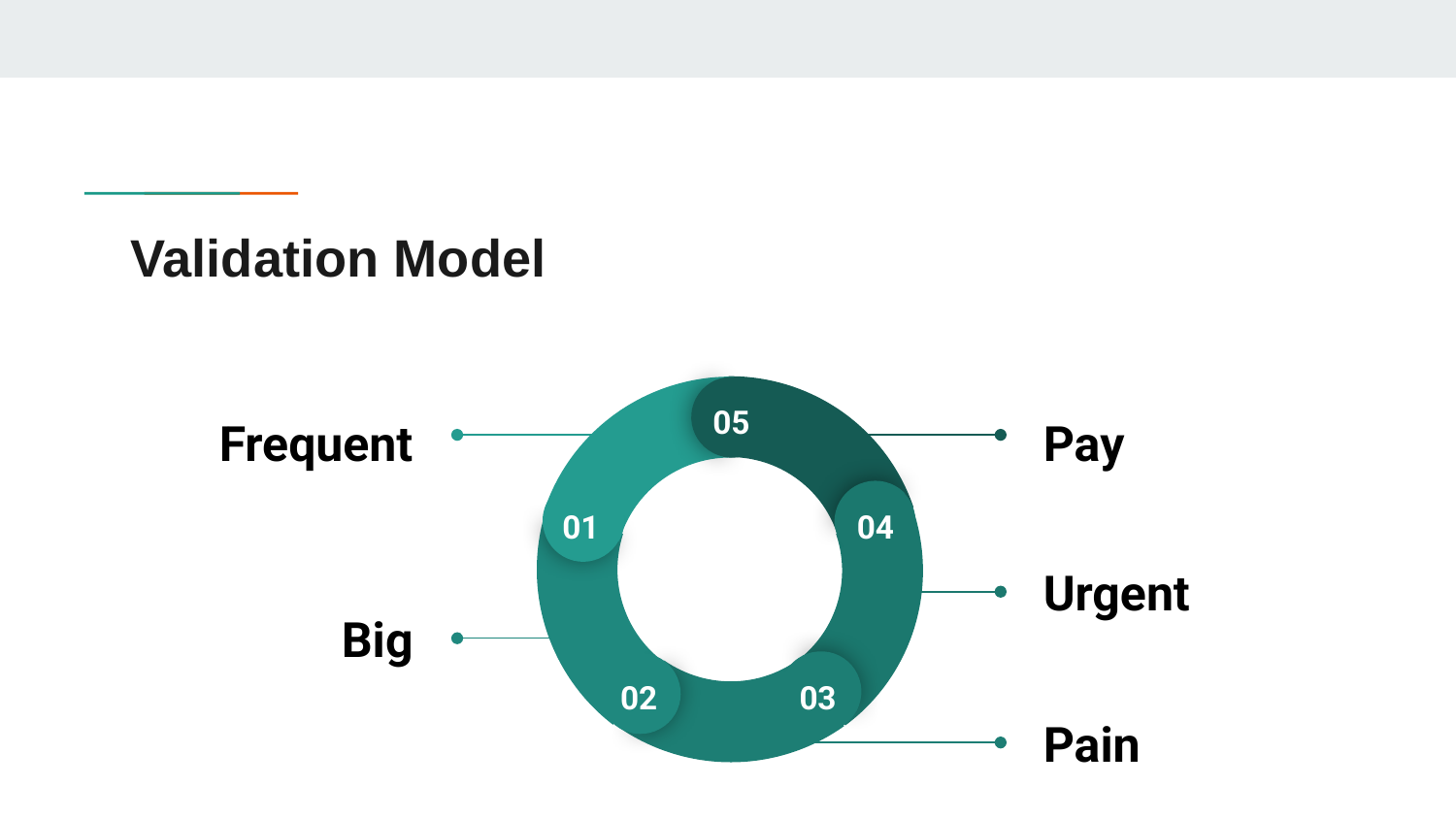

# Validation Model

05

01
04

02
03
Frequent
Pay
Urgent
Big
Pain